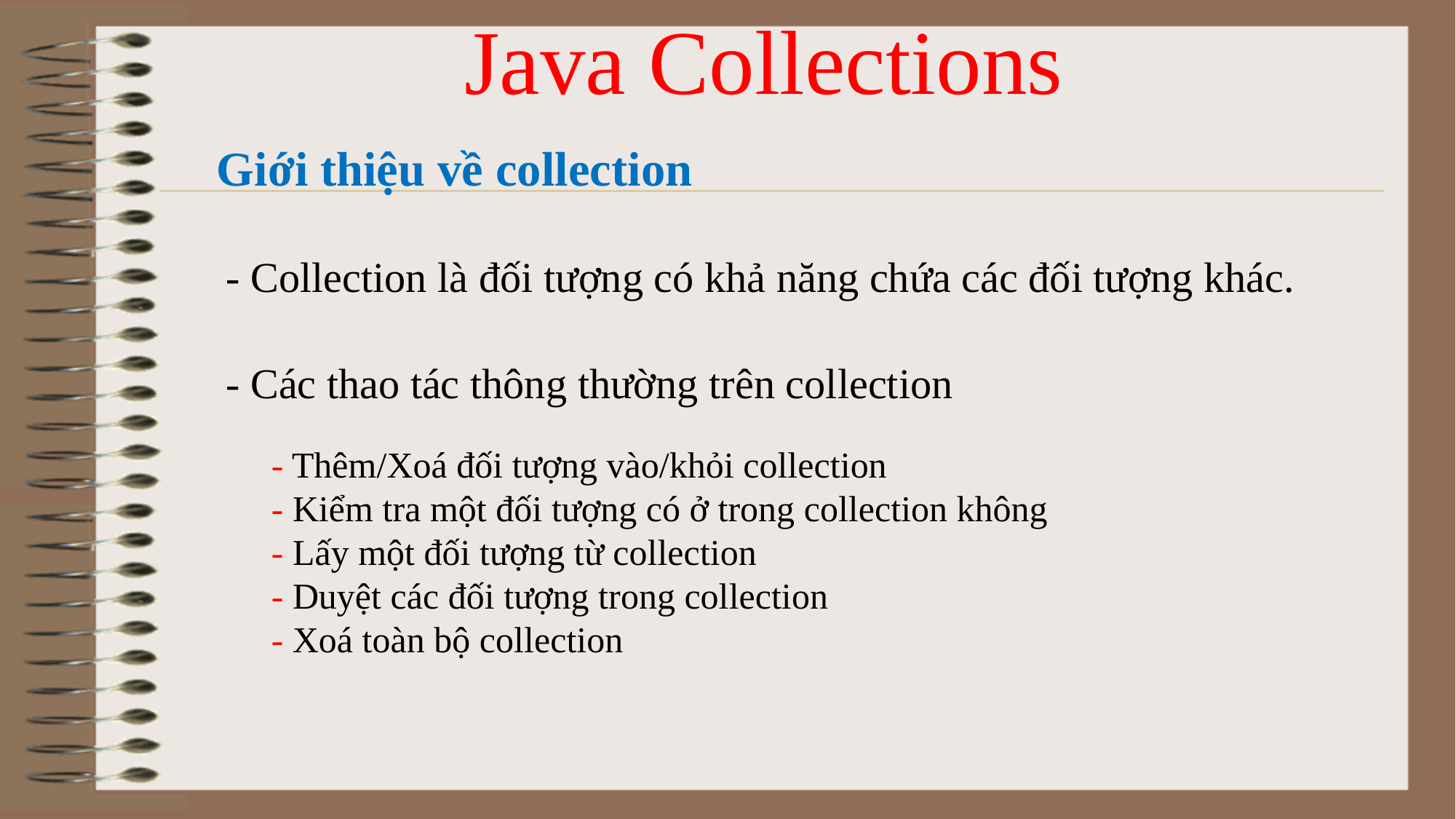

# Java Collections
Giới thiệu về collection
- Collection là đối tượng có khả năng chứa các đối tượng khác.
- Các thao tác thông thường trên collection

- Thêm/Xoá đối tượng vào/khỏi collection
- Kiểm tra một đối tượng có ở trong collection không
- Lấy một đối tượng từ collection
- Duyệt các đối tượng trong collection
- Xoá toàn bộ collection